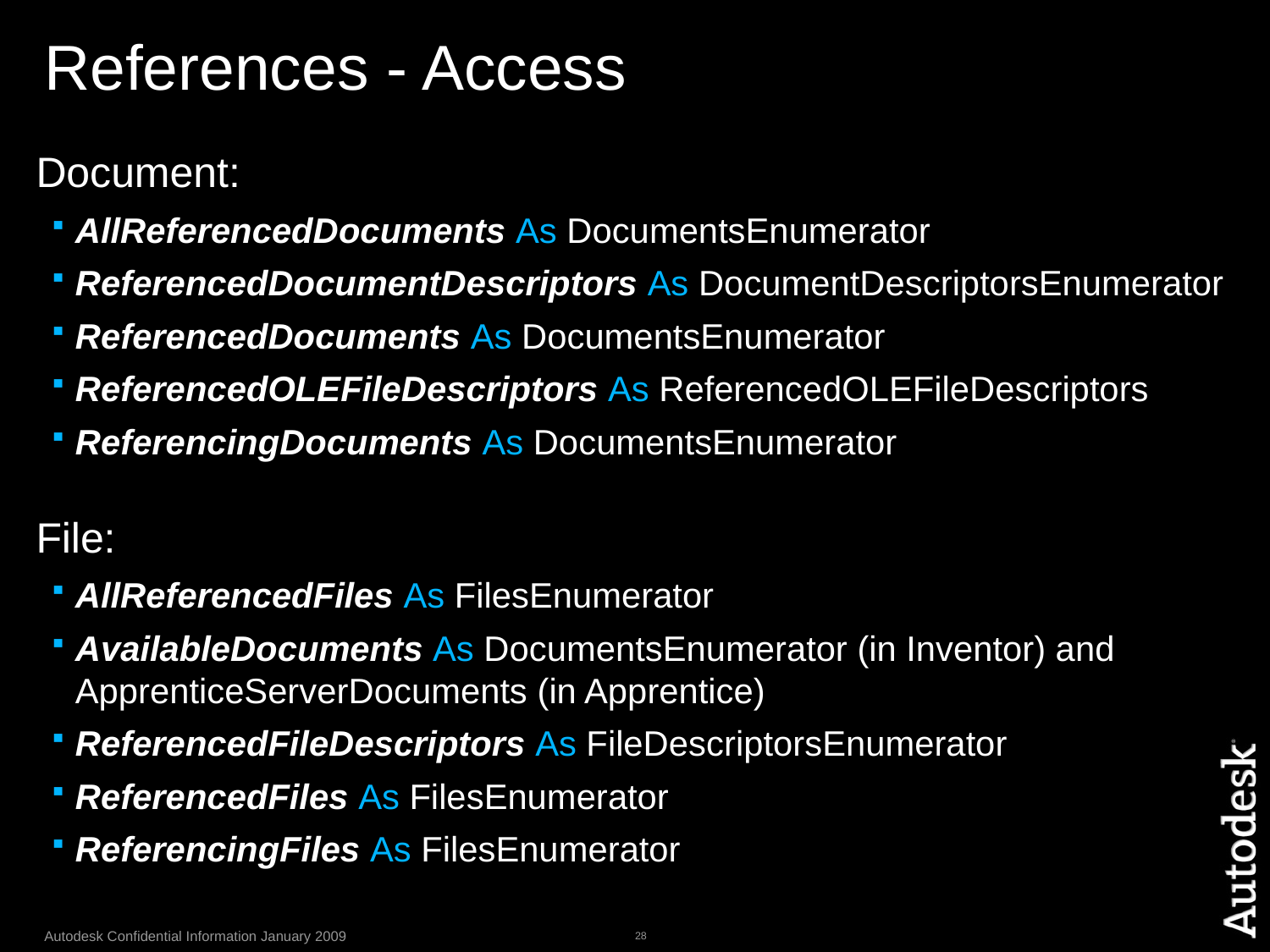

# References - Access
Document:
AllReferencedDocuments As DocumentsEnumerator
ReferencedDocumentDescriptors As DocumentDescriptorsEnumerator
ReferencedDocuments As DocumentsEnumerator
ReferencedOLEFileDescriptors As ReferencedOLEFileDescriptors
ReferencingDocuments As DocumentsEnumerator

File:
AllReferencedFiles As FilesEnumerator
AvailableDocuments As DocumentsEnumerator (in Inventor) and  ApprenticeServerDocuments (in Apprentice)
ReferencedFileDescriptors As FileDescriptorsEnumerator
ReferencedFiles As FilesEnumerator
ReferencingFiles As FilesEnumerator